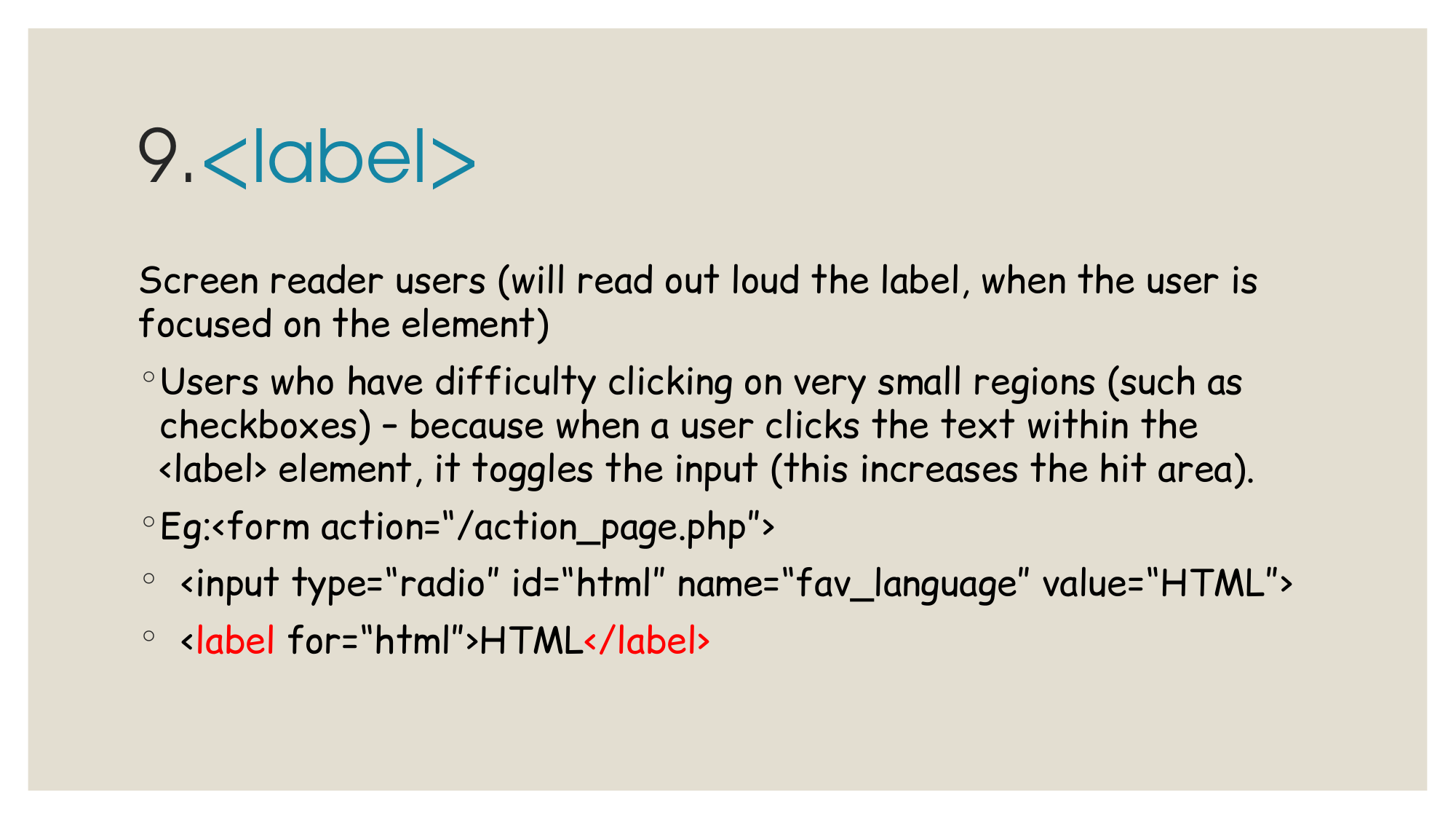

# 9.<label>
Screen reader users (will read out loud the label, when the user is focused on the element)
Users who have difficulty clicking on very small regions (such as checkboxes) – because when a user clicks the text within the <label> element, it toggles the input (this increases the hit area).
Eg:<form action=“/action_page.php”>
  <input type=“radio” id=“html” name=“fav_language” value=“HTML”>
  <label for=“html”>HTML</label>